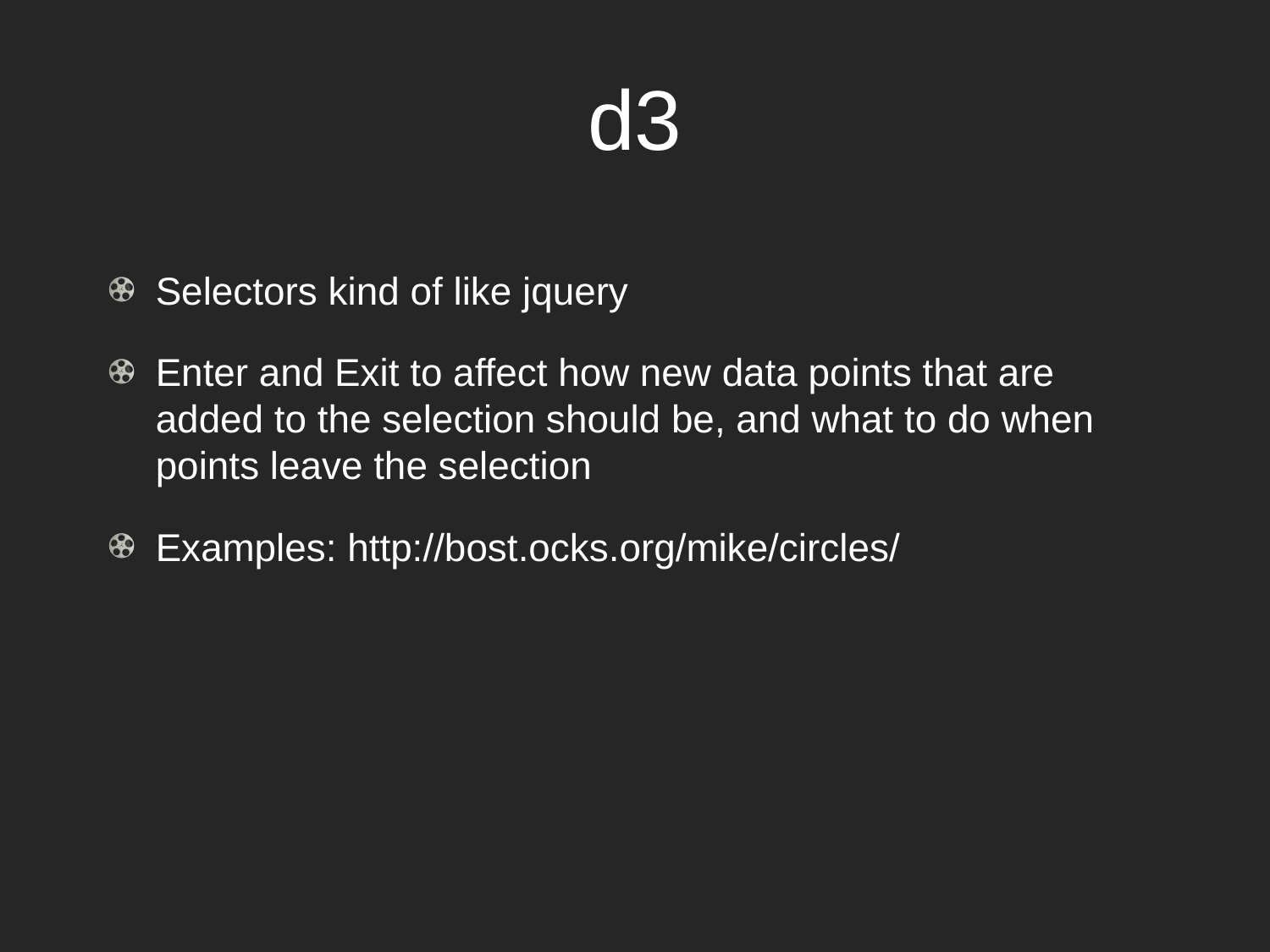

# d3
Selectors kind of like jquery
Enter and Exit to affect how new data points that are added to the selection should be, and what to do when points leave the selection
Examples: http://bost.ocks.org/mike/circles/